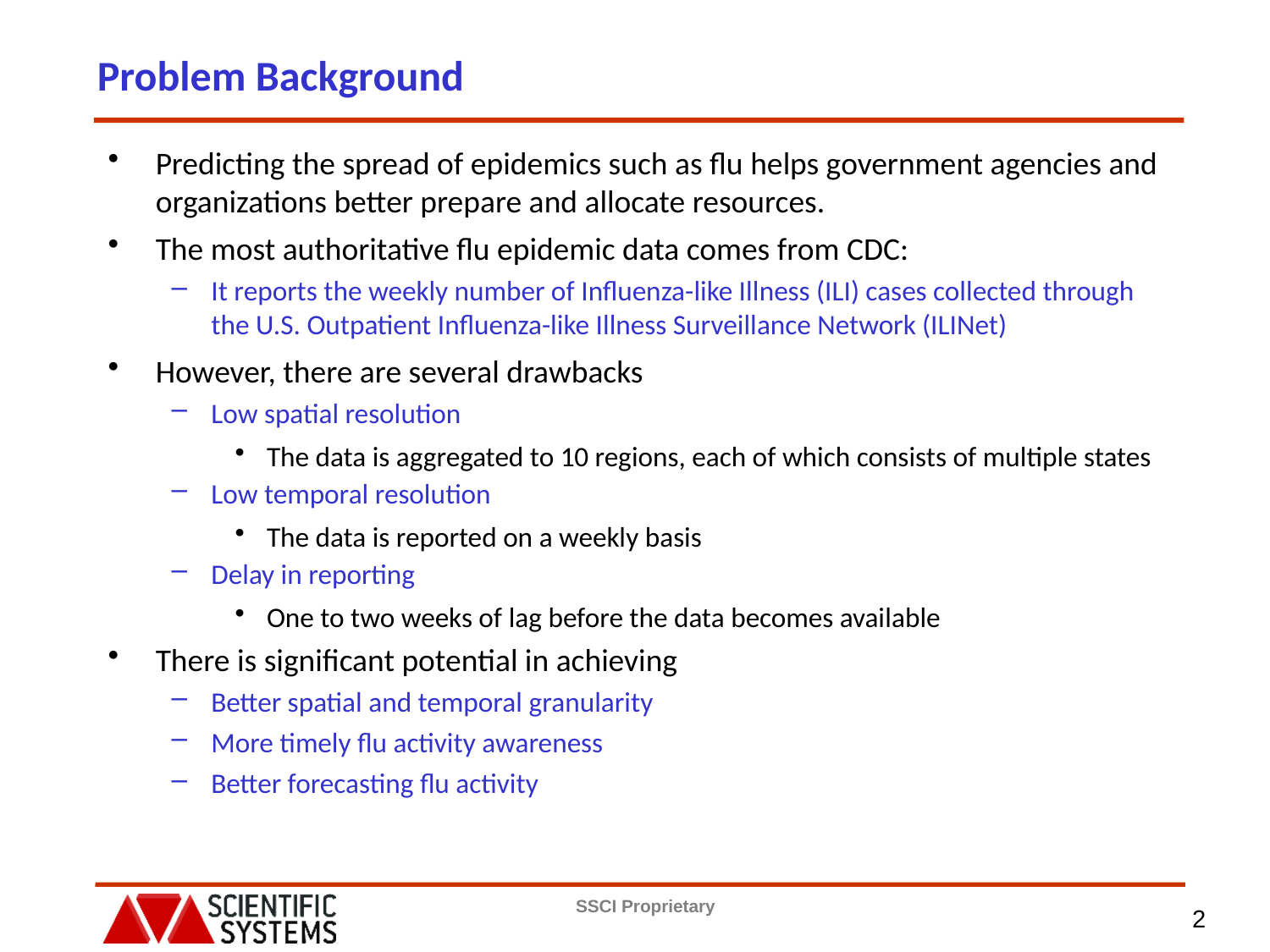

# Problem Background
Predicting the spread of epidemics such as flu helps government agencies and organizations better prepare and allocate resources.
The most authoritative flu epidemic data comes from CDC:
It reports the weekly number of Influenza-like Illness (ILI) cases collected through the U.S. Outpatient Influenza-like Illness Surveillance Network (ILINet)
However, there are several drawbacks
Low spatial resolution
The data is aggregated to 10 regions, each of which consists of multiple states
Low temporal resolution
The data is reported on a weekly basis
Delay in reporting
One to two weeks of lag before the data becomes available
There is significant potential in achieving
Better spatial and temporal granularity
More timely flu activity awareness
Better forecasting flu activity
2